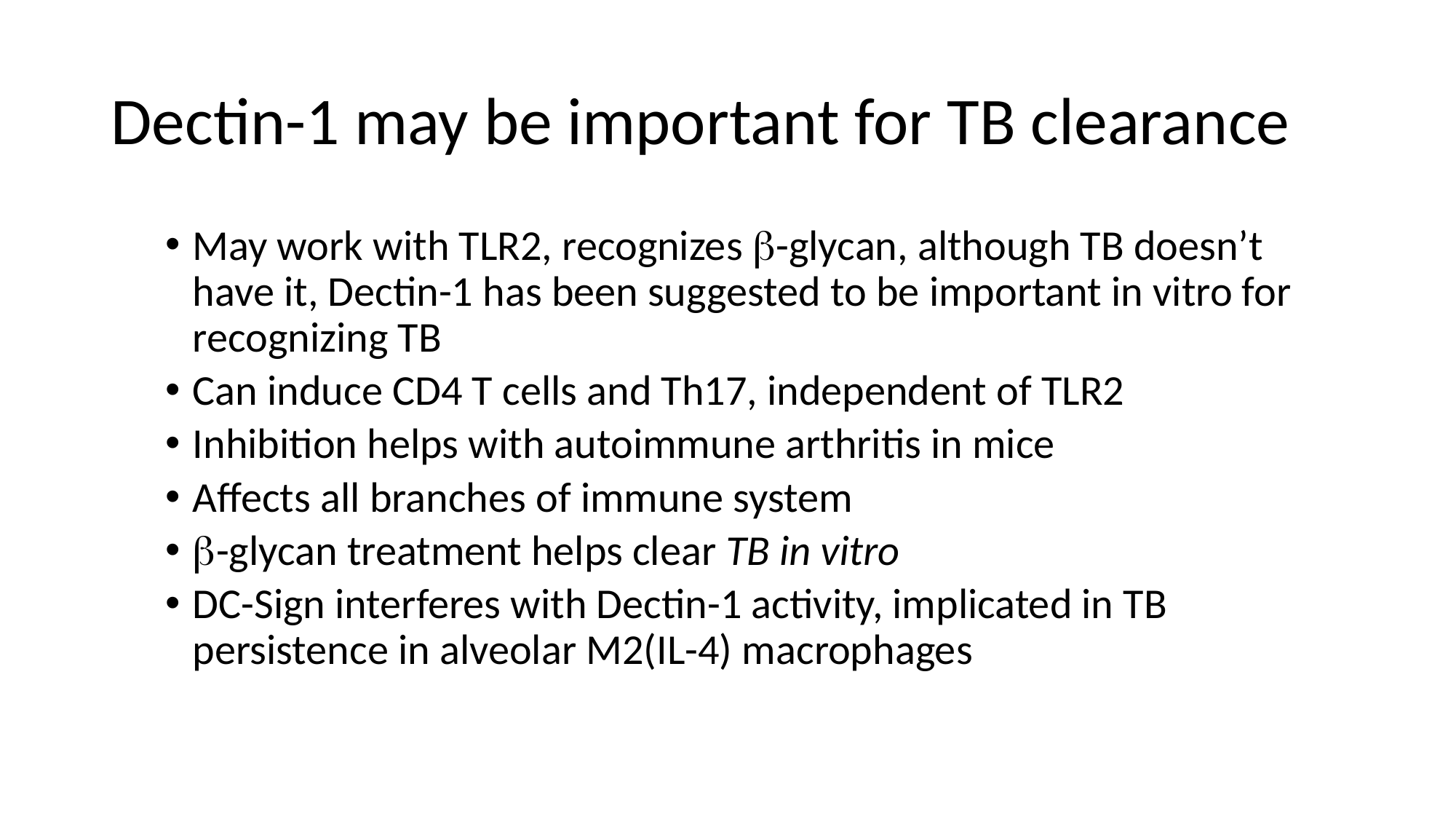

# Dectin-1 may be important for TB clearance
May work with TLR2, recognizes β-glycan, although TB doesn’t have it, Dectin-1 has been suggested to be important in vitro for recognizing TB
Can induce CD4 T cells and Th17, independent of TLR2
Inhibition helps with autoimmune arthritis in mice
Affects all branches of immune system
β-glycan treatment helps clear TB in vitro
DC-Sign interferes with Dectin-1 activity, implicated in TB persistence in alveolar M2(IL-4) macrophages